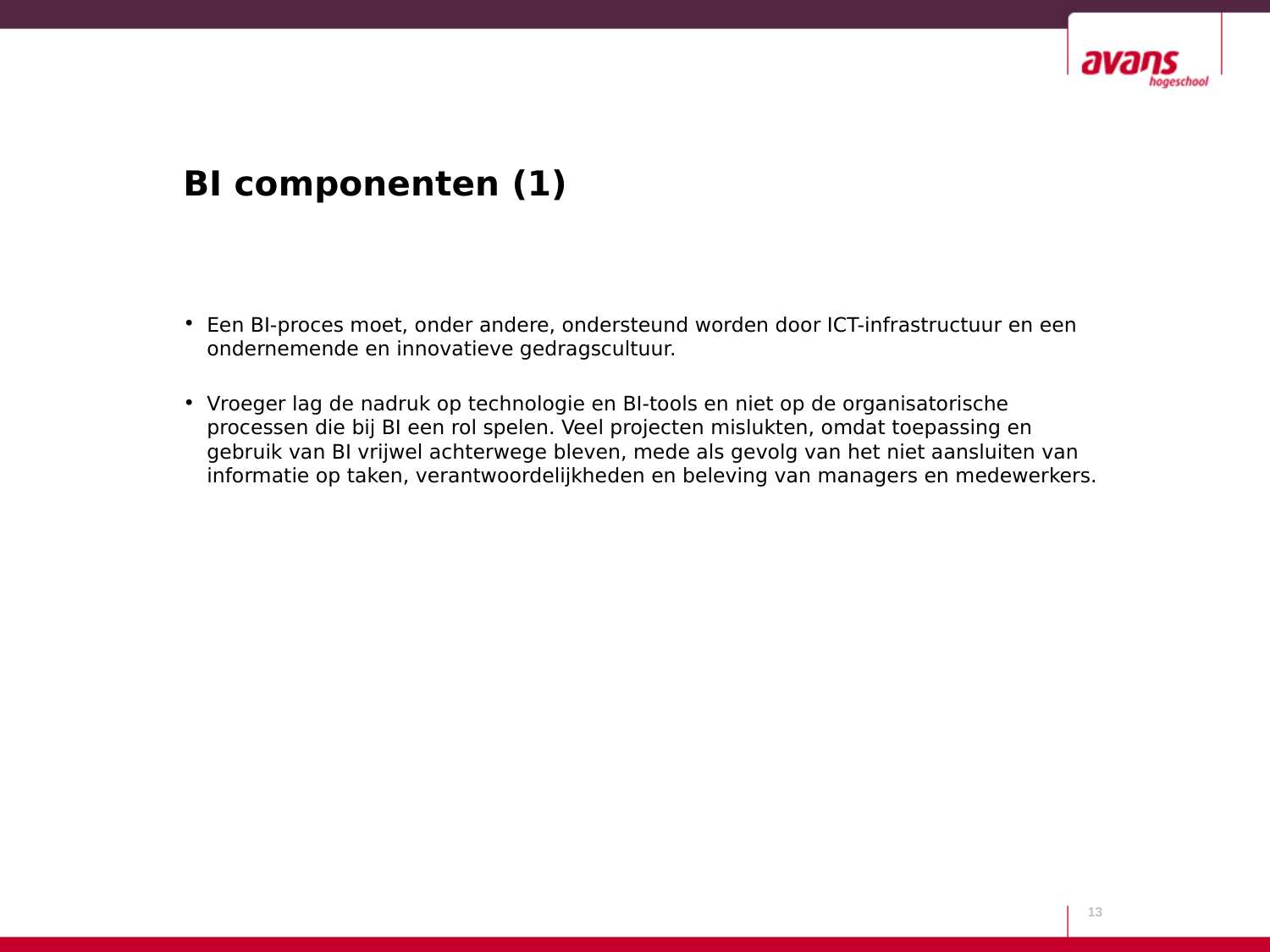

# BI componenten (1)
Een BI-proces moet, onder andere, ondersteund worden door ICT-infrastructuur en een ondernemende en innovatieve gedragscultuur.

Vroeger lag de nadruk op technologie en BI-tools en niet op de organisatorische processen die bij BI een rol spelen. Veel projecten mislukten, omdat toepassing en gebruik van BI vrijwel achterwege bleven, mede als gevolg van het niet aansluiten van informatie op taken, verantwoordelijkheden en beleving van managers en medewerkers.
13